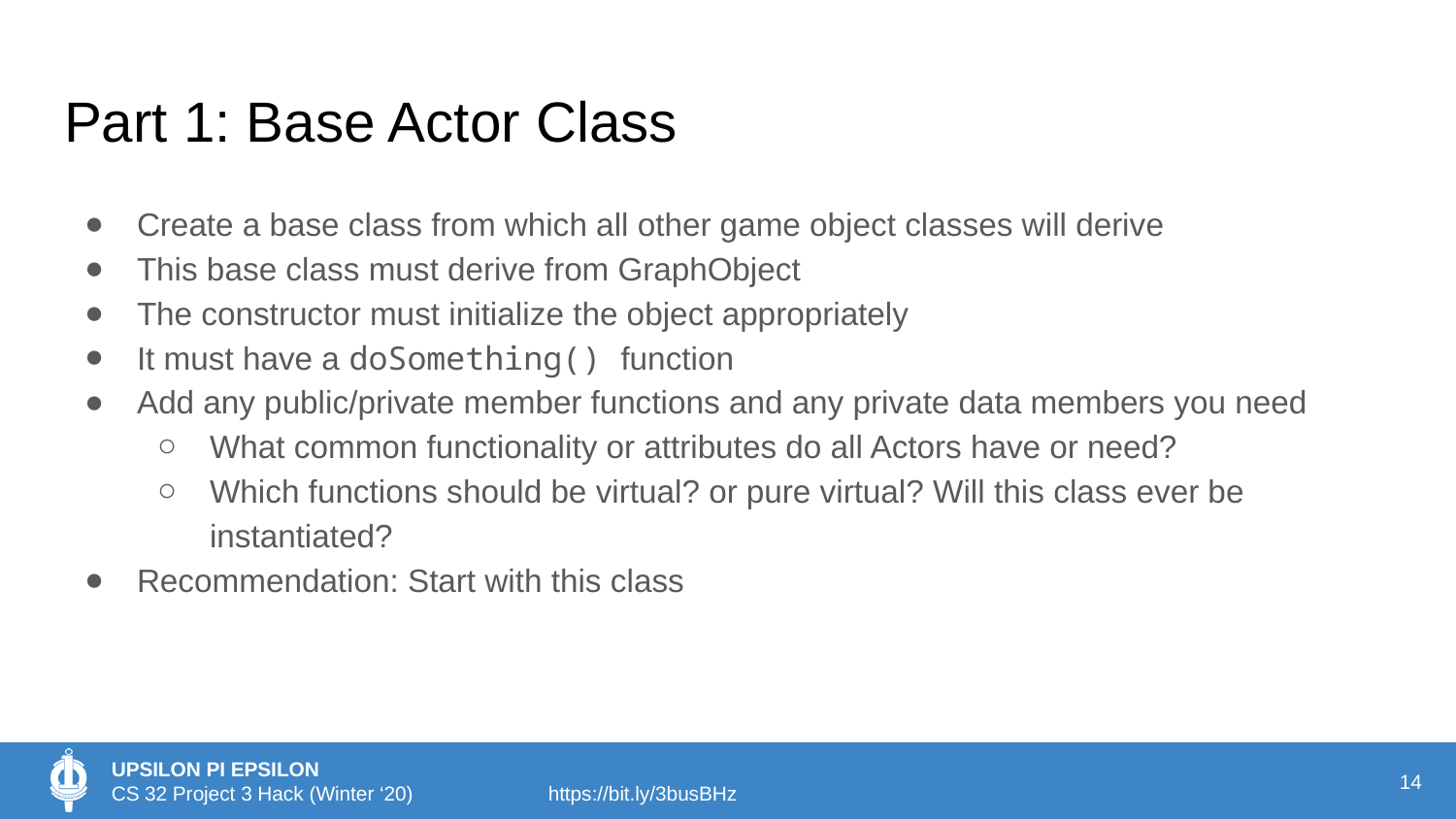

# Part 1: Base Actor Class

Create a base class from which all other game object classes will derive
This base class must derive from GraphObject
The constructor must initialize the object appropriately
It must have a doSomething() function
Add any public/private member functions and any private data members you need
What common functionality or attributes do all Actors have or need?
Which functions should be virtual? or pure virtual? Will this class ever be instantiated?
Recommendation: Start with this class

14